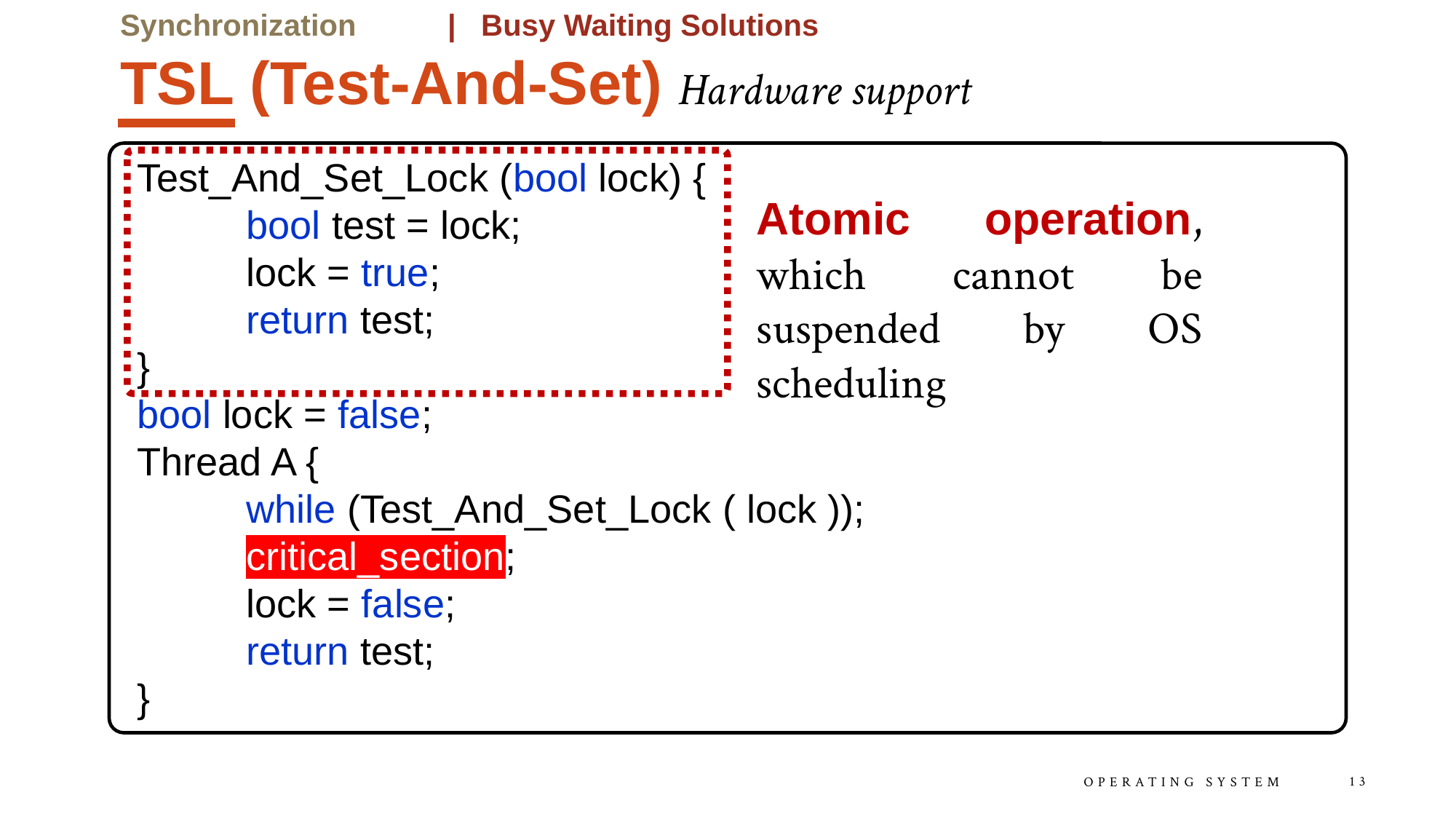

Synchronization	|   Busy Waiting Solutions
# TSL (Test-And-Set) Hardware support
Test_And_Set_Lock (bool lock) {
	bool test = lock;
	lock = true;
	return test;
}
bool lock = false;
Thread A {
	while (Test_And_Set_Lock ( lock ));
	critical_section;
	lock = false;
	return test;
}

Atomic operation, which cannot be suspended by OS scheduling
Operating System
13